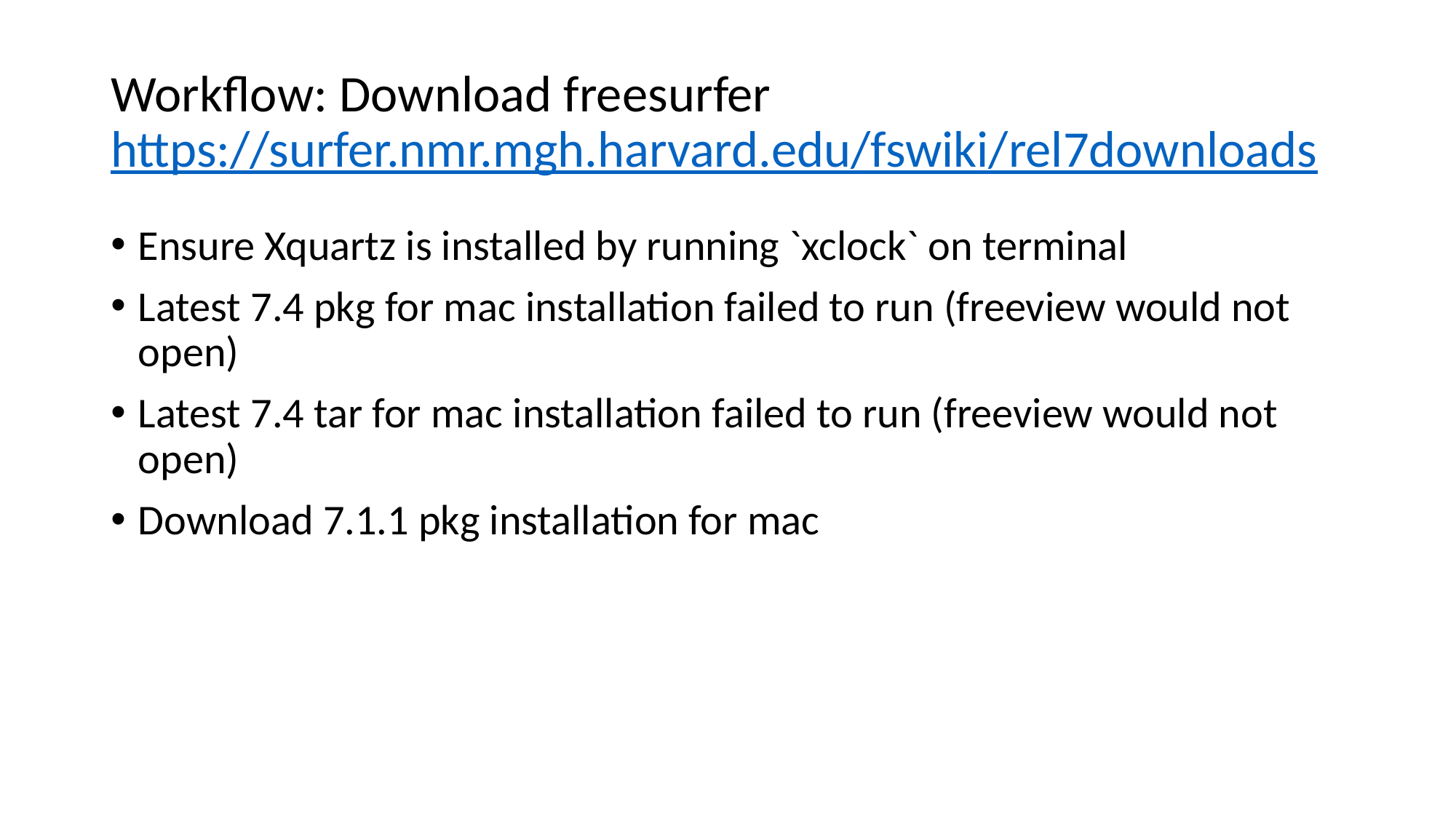

# Workflow: Download freesurfer https://surfer.nmr.mgh.harvard.edu/fswiki/rel7downloads
Ensure Xquartz is installed by running `xclock` on terminal
Latest 7.4 pkg for mac installation failed to run (freeview would not open)
Latest 7.4 tar for mac installation failed to run (freeview would not open)
Download 7.1.1 pkg installation for mac